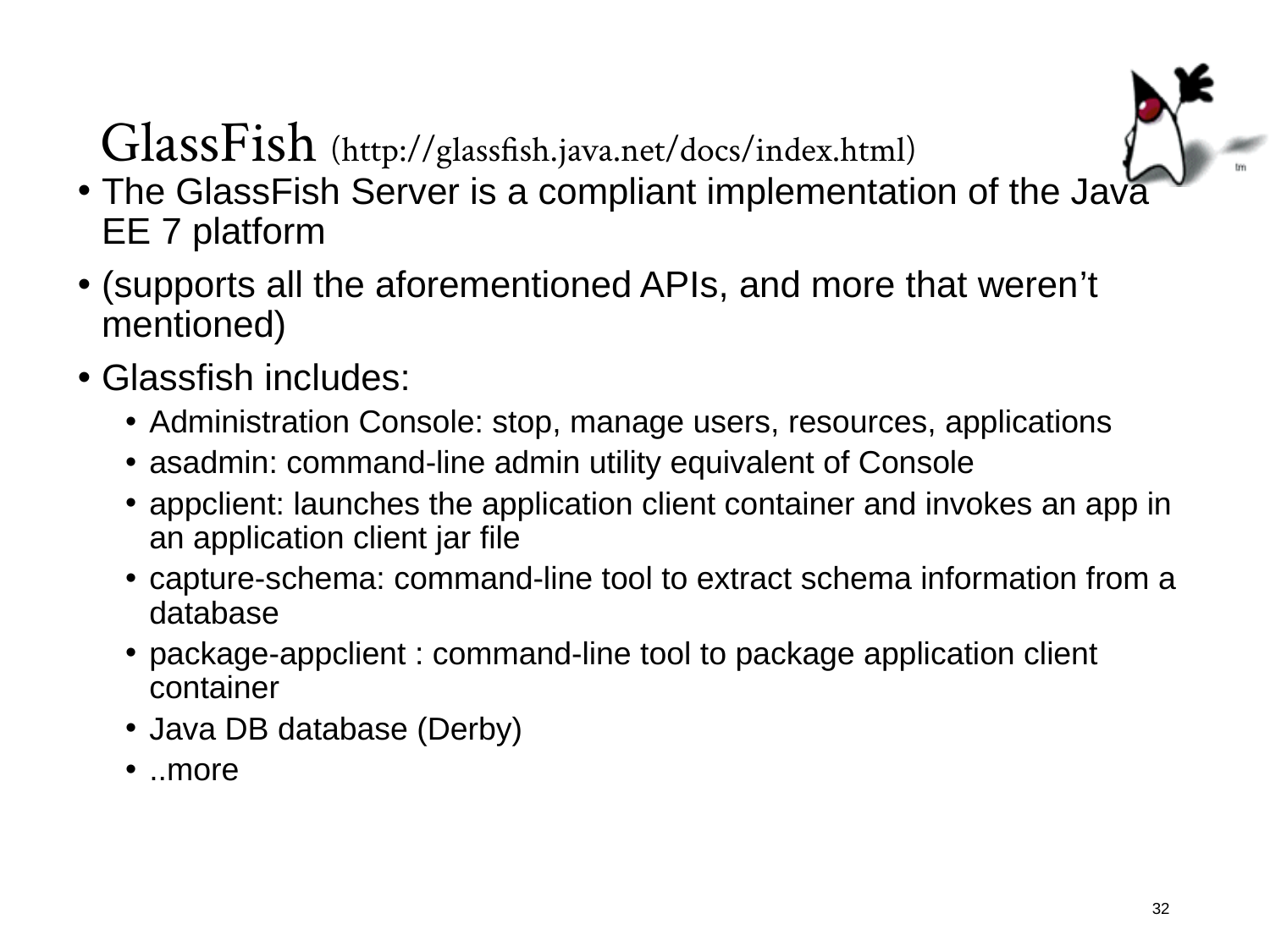

# GlassFish (http://glassfish.java.net/docs/index.html)
The GlassFish Server is a compliant implementation of the Java EE 7 platform
(supports all the aforementioned APIs, and more that weren’t mentioned)
Glassfish includes:
Administration Console: stop, manage users, resources, applications
asadmin: command-line admin utility equivalent of Console
appclient: launches the application client container and invokes an app in an application client jar file
capture-schema: command-line tool to extract schema information from a database
package-appclient : command-line tool to package application client container
Java DB database (Derby)
..more
32